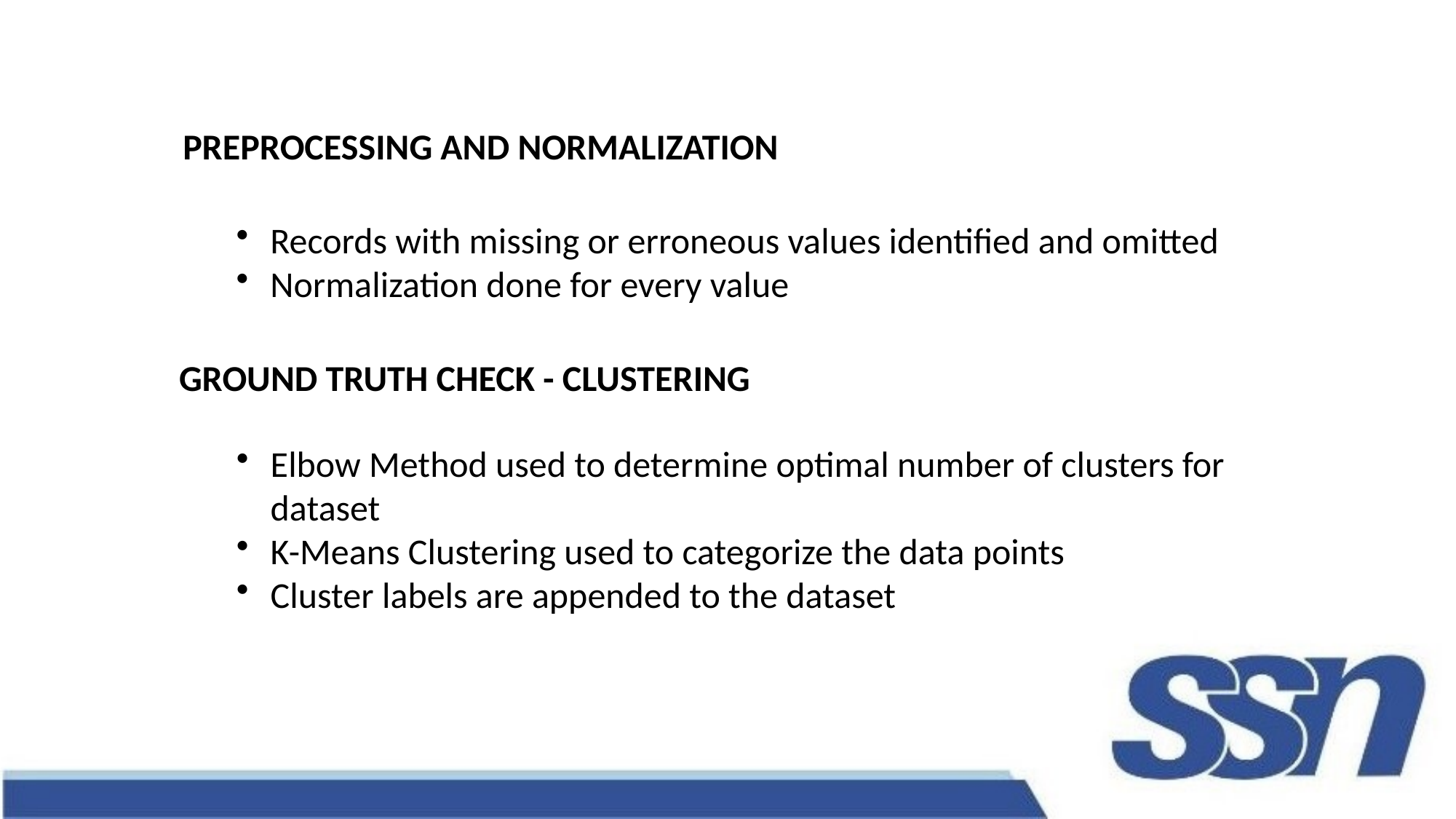

PREPROCESSING AND NORMALIZATION
Records with missing or erroneous values identified and omitted
Normalization done for every value

 GROUND TRUTH CHECK - CLUSTERING
Elbow Method used to determine optimal number of clusters for dataset
K-Means Clustering used to categorize the data points
Cluster labels are appended to the dataset